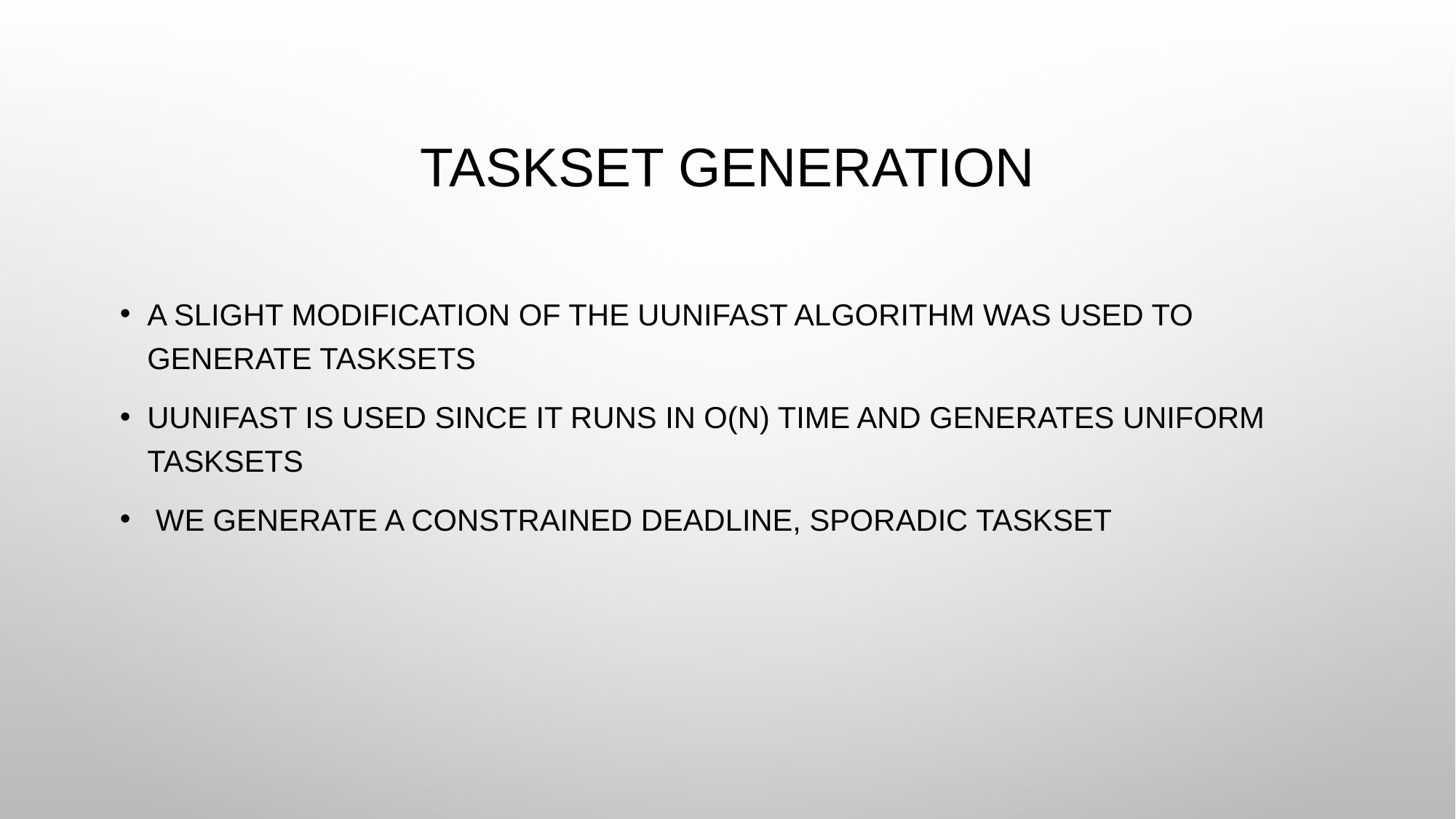

# Taskset generation
A slight modification of the UUnifast algorithm was used to generate tasksets
Uunifast is used since it runs in O(n) time and generates uniform tasksets
 We generate a constrained deadline, sporadic taskset